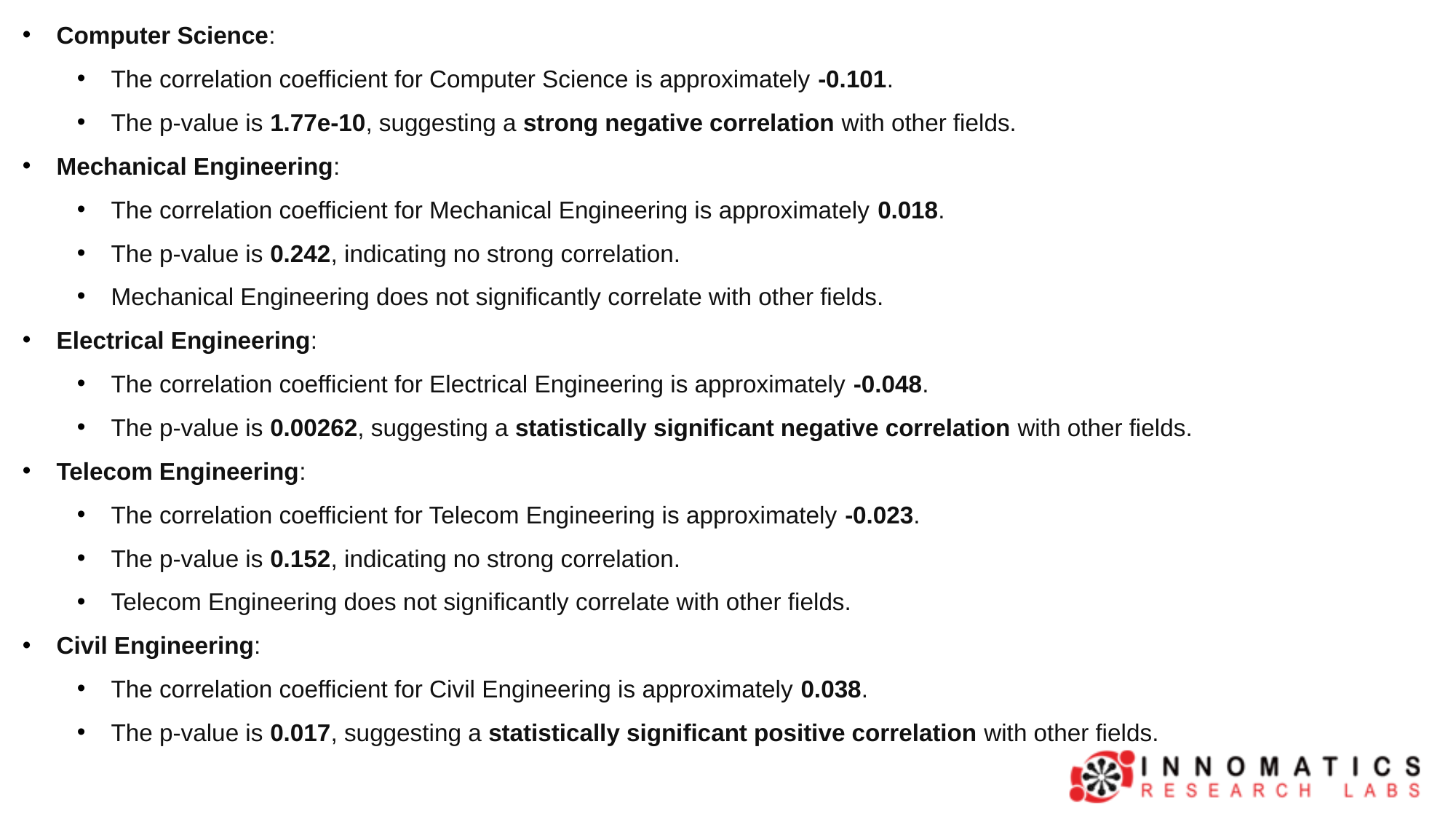

Computer Science:
The correlation coefficient for Computer Science is approximately -0.101.
The p-value is 1.77e-10, suggesting a strong negative correlation with other fields.
Mechanical Engineering:
The correlation coefficient for Mechanical Engineering is approximately 0.018.
The p-value is 0.242, indicating no strong correlation.
Mechanical Engineering does not significantly correlate with other fields.
Electrical Engineering:
The correlation coefficient for Electrical Engineering is approximately -0.048.
The p-value is 0.00262, suggesting a statistically significant negative correlation with other fields.
Telecom Engineering:
The correlation coefficient for Telecom Engineering is approximately -0.023.
The p-value is 0.152, indicating no strong correlation.
Telecom Engineering does not significantly correlate with other fields.
Civil Engineering:
The correlation coefficient for Civil Engineering is approximately 0.038.
The p-value is 0.017, suggesting a statistically significant positive correlation with other fields.